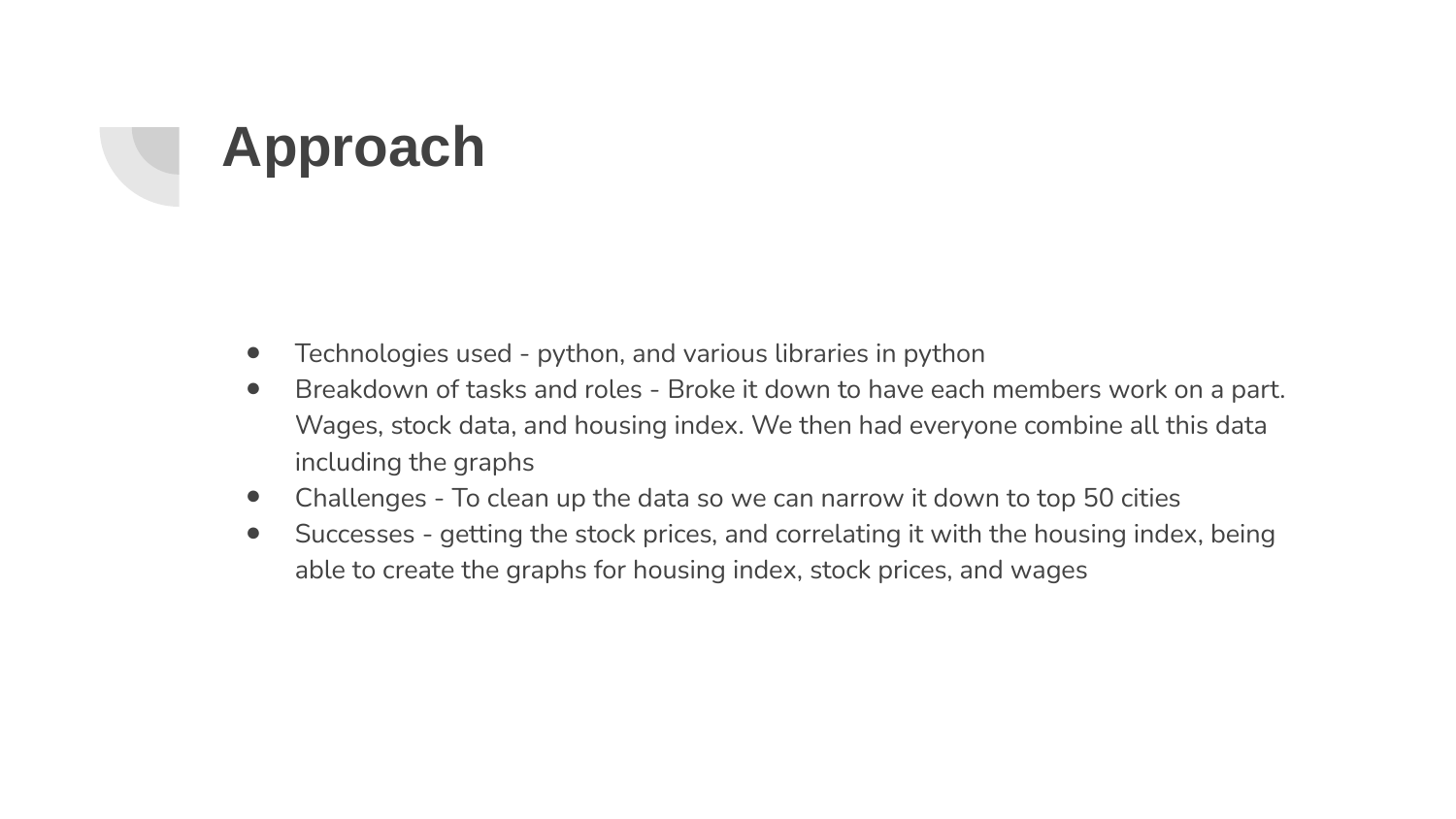

# Approach
Technologies used - python, and various libraries in python
Breakdown of tasks and roles - Broke it down to have each members work on a part. Wages, stock data, and housing index. We then had everyone combine all this data including the graphs
Challenges - To clean up the data so we can narrow it down to top 50 cities
Successes - getting the stock prices, and correlating it with the housing index, being able to create the graphs for housing index, stock prices, and wages